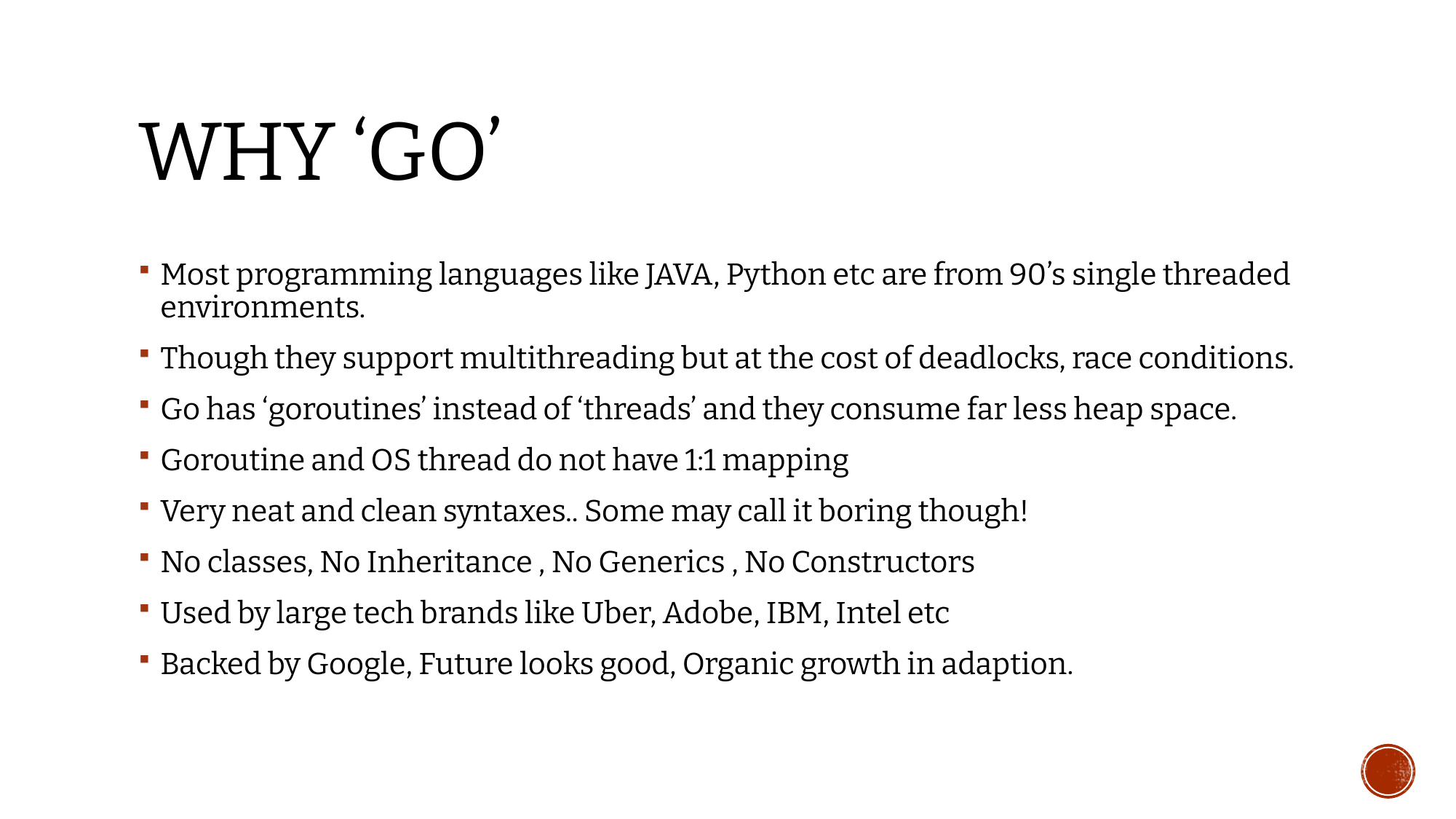

# WHY ‘GO’
Most programming languages like JAVA, Python etc are from 90’s single threaded environments.
Though they support multithreading but at the cost of deadlocks, race conditions.
Go has ‘goroutines’ instead of ‘threads’ and they consume far less heap space.
Goroutine and OS thread do not have 1:1 mapping
Very neat and clean syntaxes.. Some may call it boring though!
No classes, No Inheritance , No Generics , No Constructors
Used by large tech brands like Uber, Adobe, IBM, Intel etc
Backed by Google, Future looks good, Organic growth in adaption.